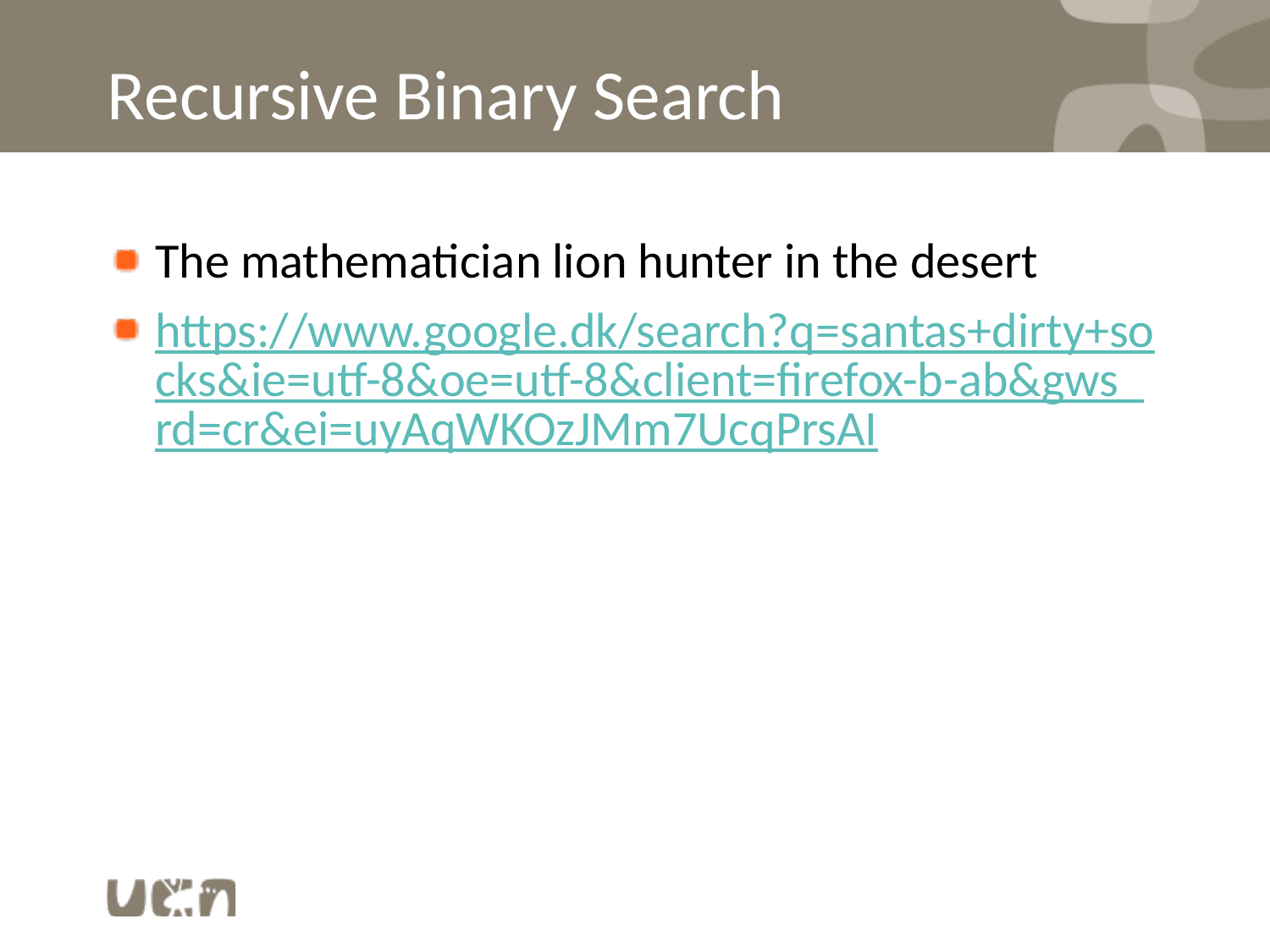

# Recursive Binary Search
The mathematician lion hunter in the desert
https://www.google.dk/search?q=santas+dirty+socks&ie=utf-8&oe=utf-8&client=firefox-b-ab&gws_rd=cr&ei=uyAqWKOzJMm7UcqPrsAI